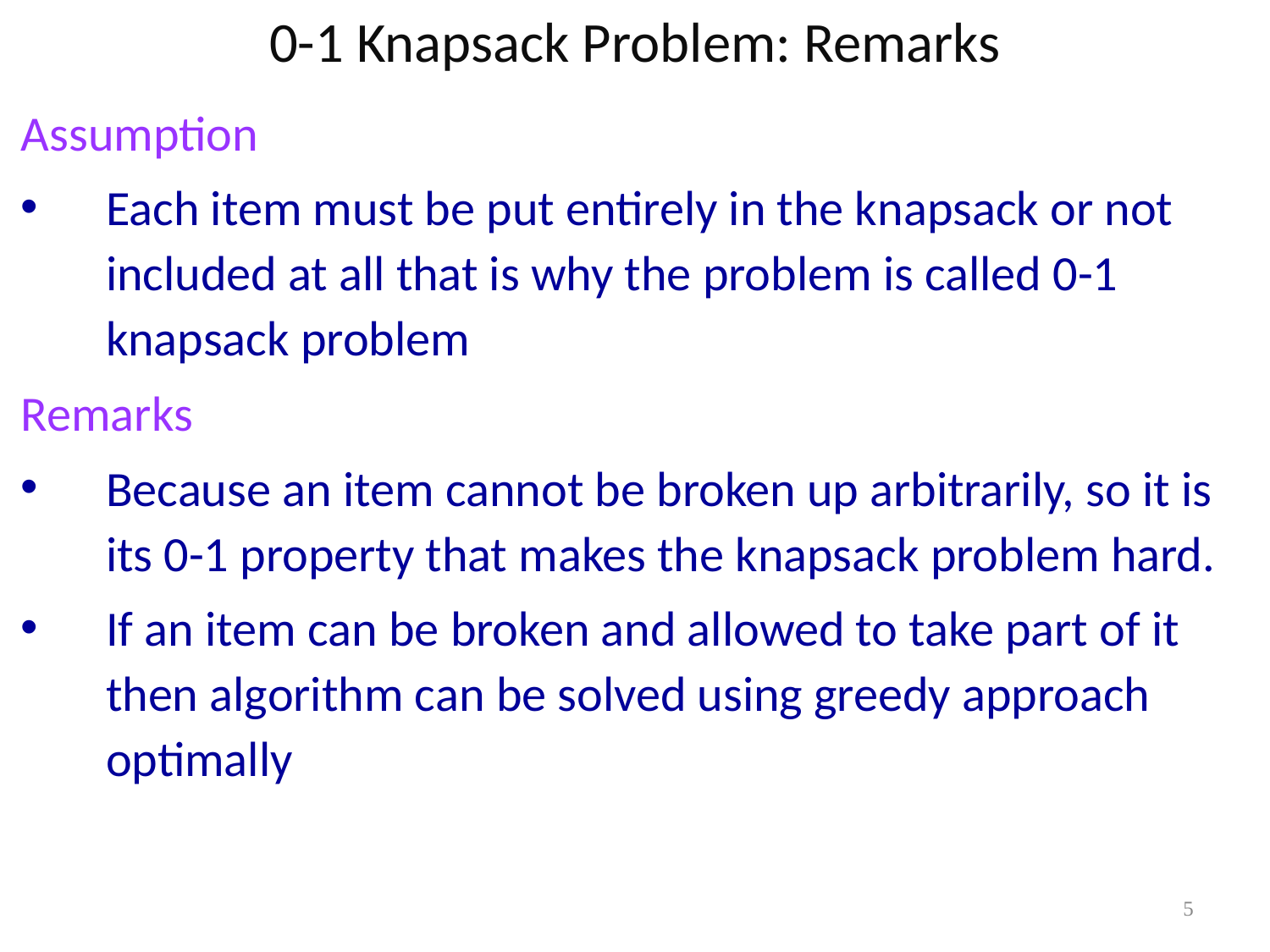

0-1 Knapsack Problem: Remarks
Assumption
Each item must be put entirely in the knapsack or not included at all that is why the problem is called 0-1 knapsack problem
Remarks
Because an item cannot be broken up arbitrarily, so it is its 0-1 property that makes the knapsack problem hard.
If an item can be broken and allowed to take part of it then algorithm can be solved using greedy approach optimally
5